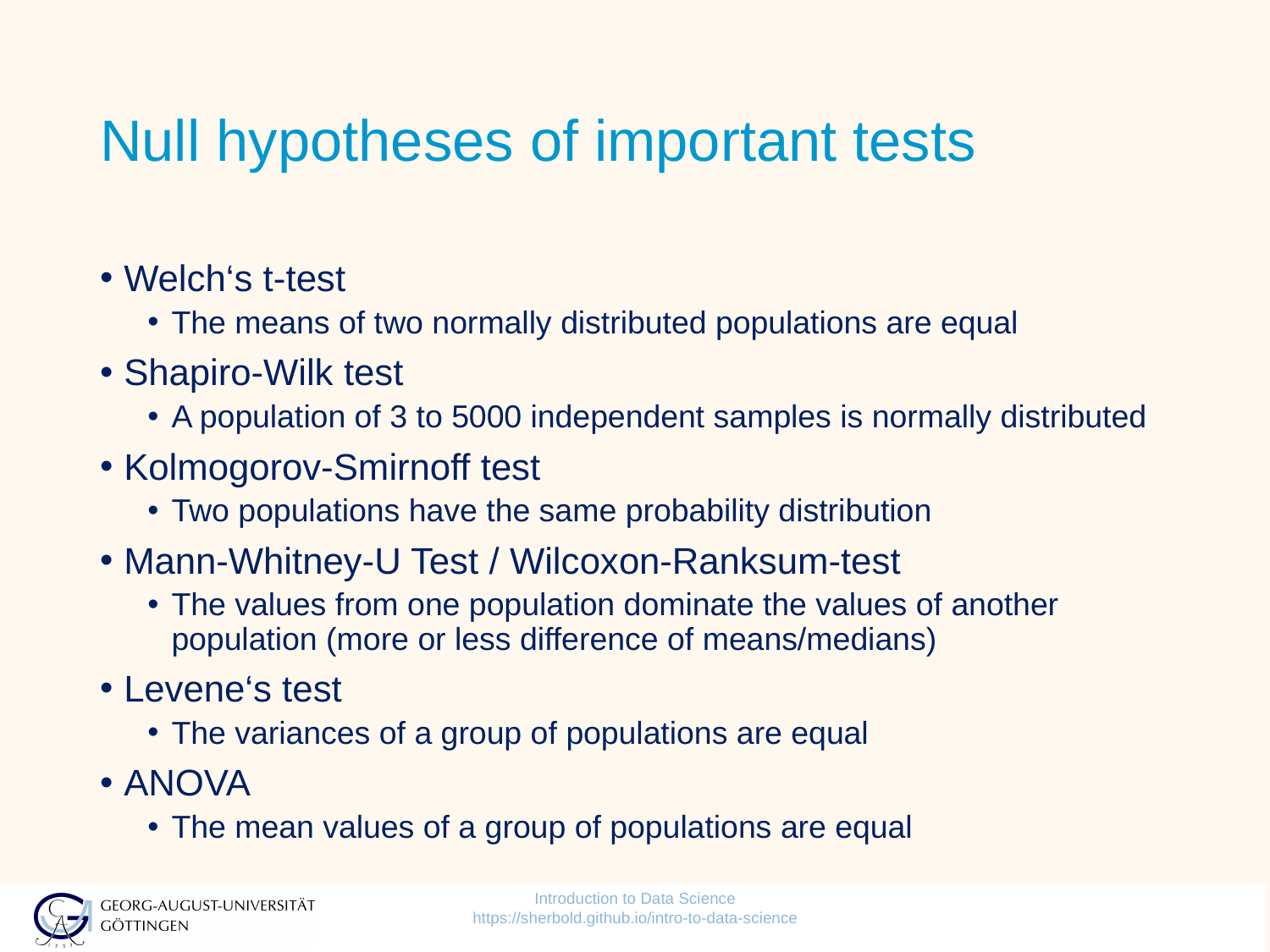

# Null hypotheses of important tests
Welch‘s t-test
The means of two normally distributed populations are equal
Shapiro-Wilk test
A population of 3 to 5000 independent samples is normally distributed
Kolmogorov-Smirnoff test
Two populations have the same probability distribution
Mann-Whitney-U Test / Wilcoxon-Ranksum-test
The values from one population dominate the values of another population (more or less difference of means/medians)
Levene‘s test
The variances of a group of populations are equal
ANOVA
The mean values of a group of populations are equal
Introduction to Data Science https://sherbold.github.io/intro-to-data-science